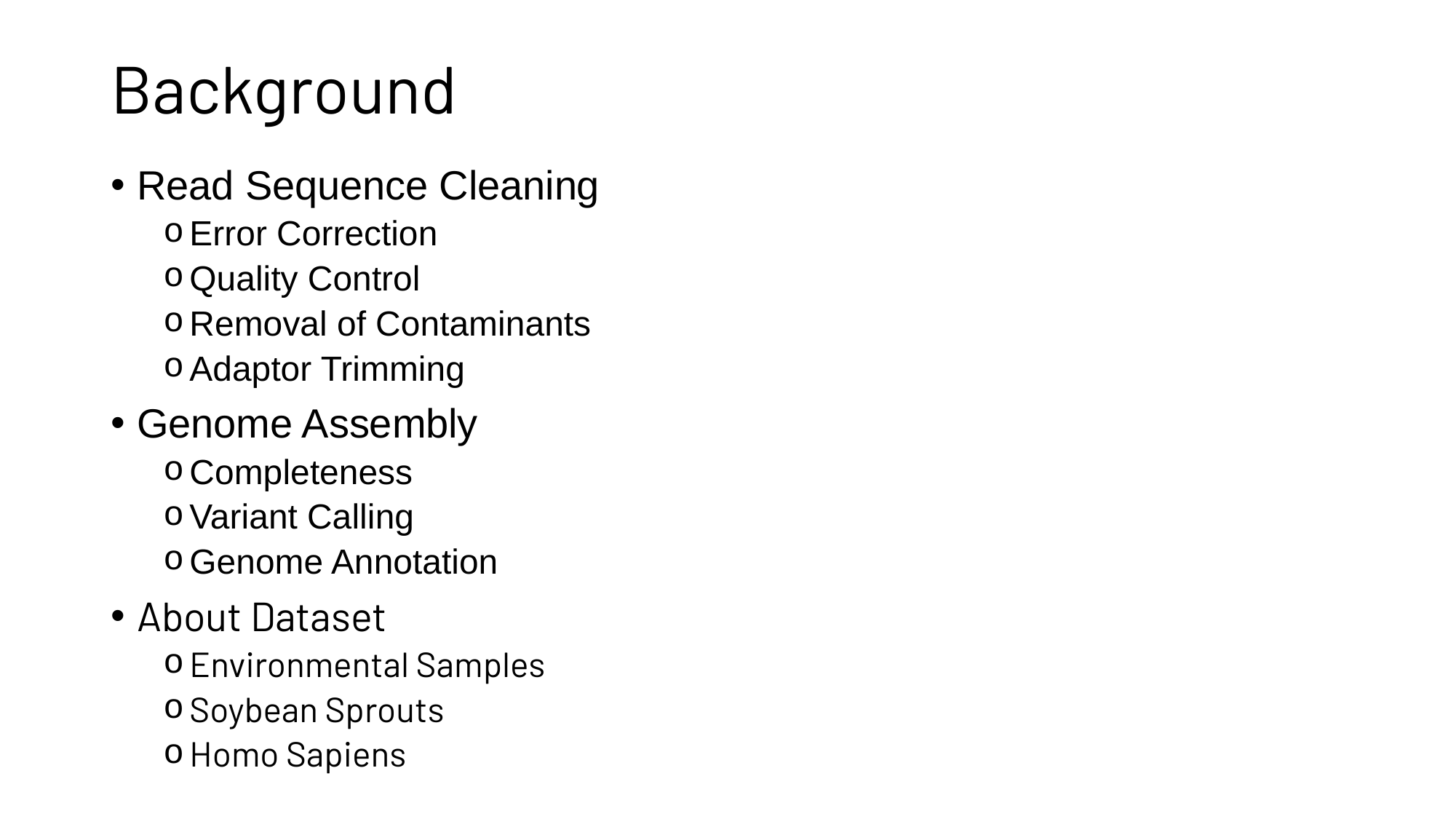

# Background
Read Sequence Cleaning
Error Correction
Quality Control
Removal of Contaminants
Adaptor Trimming
Genome Assembly
Completeness
Variant Calling
Genome Annotation
About Dataset
Environmental Samples
Soybean Sprouts
Homo Sapiens